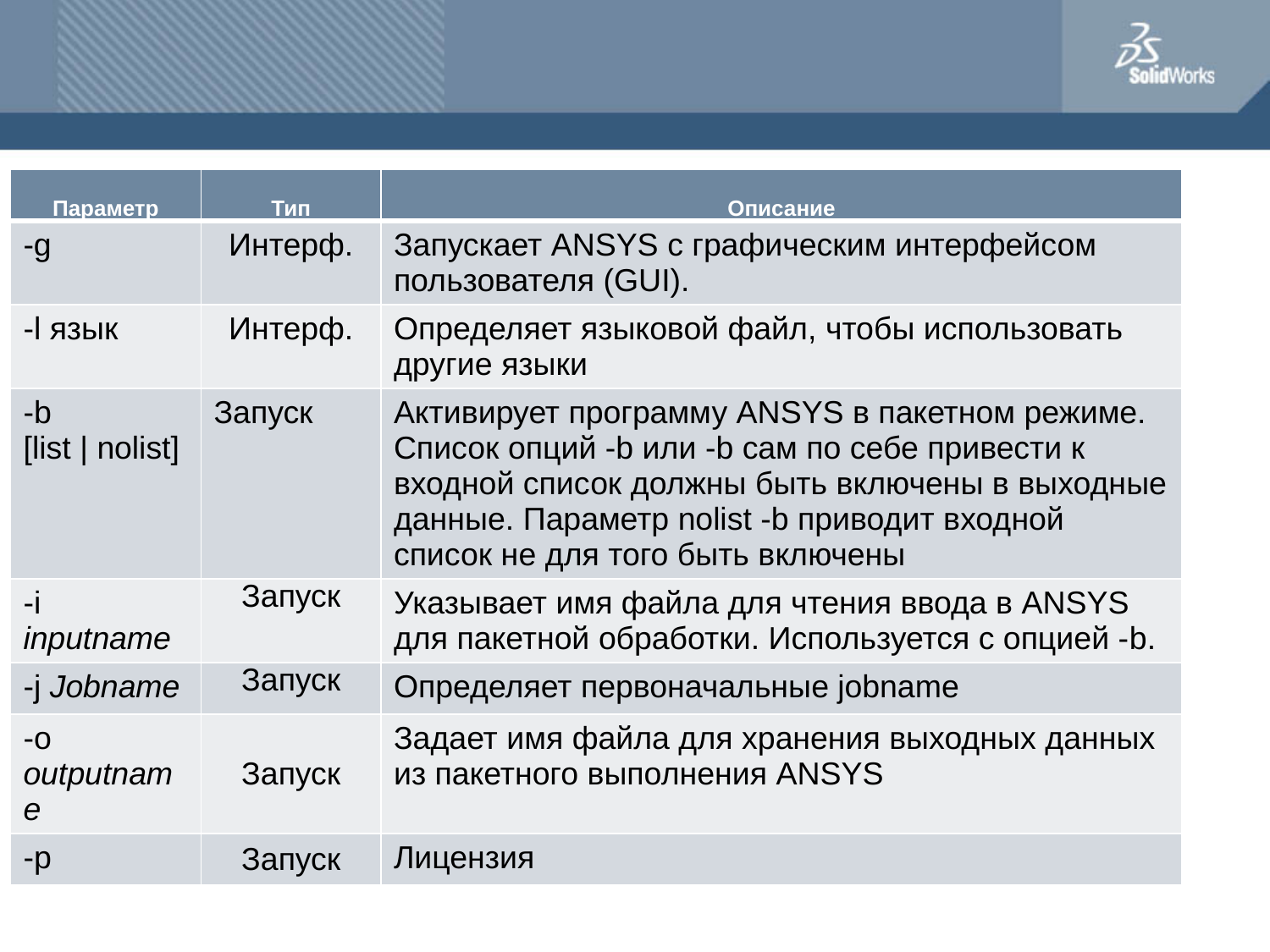

| Параметр | Тип | Описание |
| --- | --- | --- |
| -g | Интерф. | Запускает ANSYS с графическим интерфейсом пользователя (GUI). |
| -l язык | Интерф. | Определяет языковой файл, чтобы использовать другие языки |
| -b [list | nolist] | Запуск | Активирует программу ANSYS в пакетном режиме. Список опций -b или -b сам по себе привести к входной список должны быть включены в выходные данные. Параметр nolist -b приводит входной список не для того быть включены |
| -i inputname | Запуск | Указывает имя файла для чтения ввода в ANSYS для пакетной обработки. Используется с опцией -b. |
| -j Jobname | Запуск | Определяет первоначальные jobname |
| -o outputname | Запуск | Задает имя файла для хранения выходных данных из пакетного выполнения ANSYS |
| -p | Запуск | Лицензия |